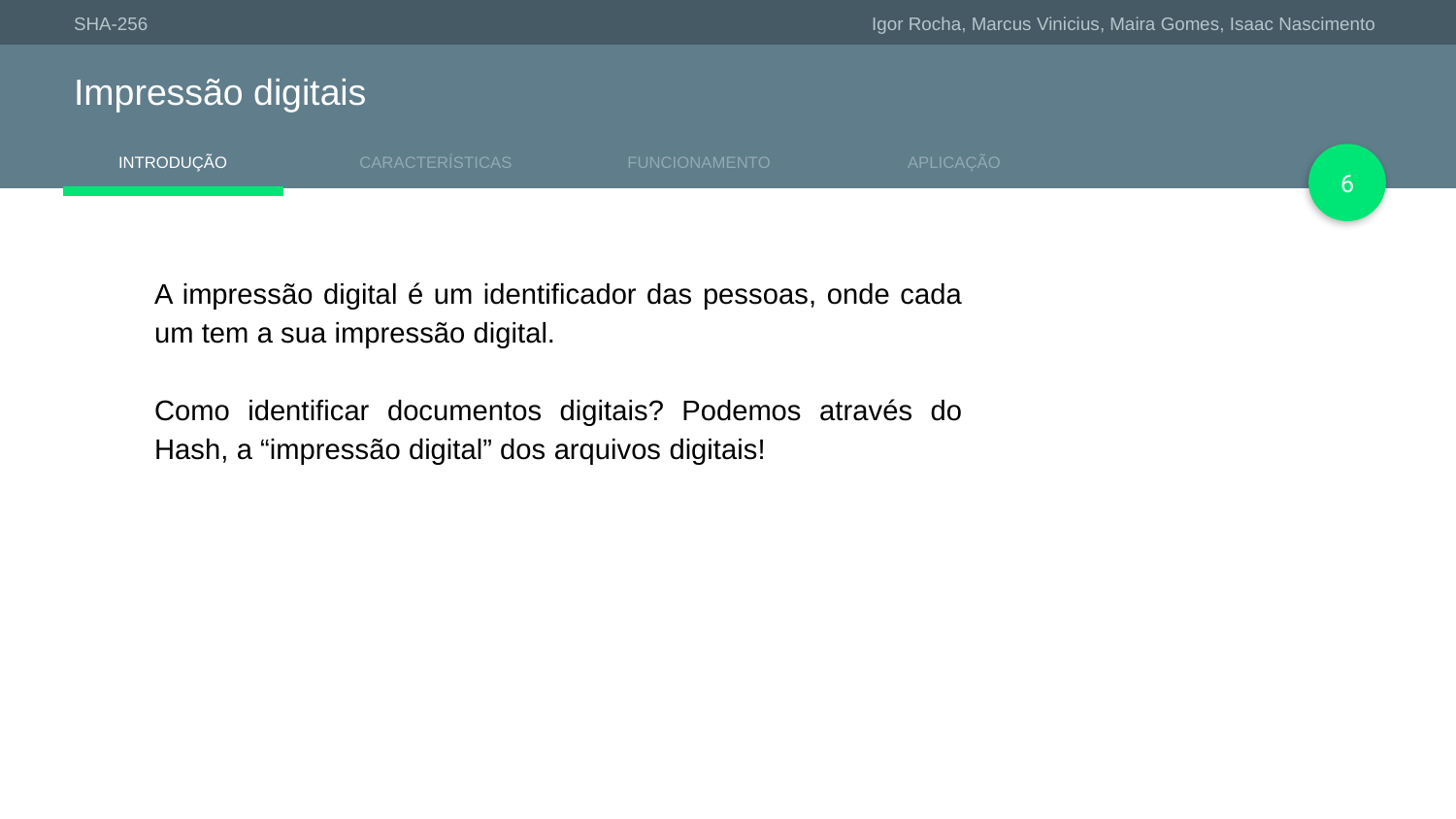

# Impressão digitais

6
A impressão digital é um identificador das pessoas, onde cada um tem a sua impressão digital.

Como identificar documentos digitais? Podemos através do Hash, a “impressão digital” dos arquivos digitais!